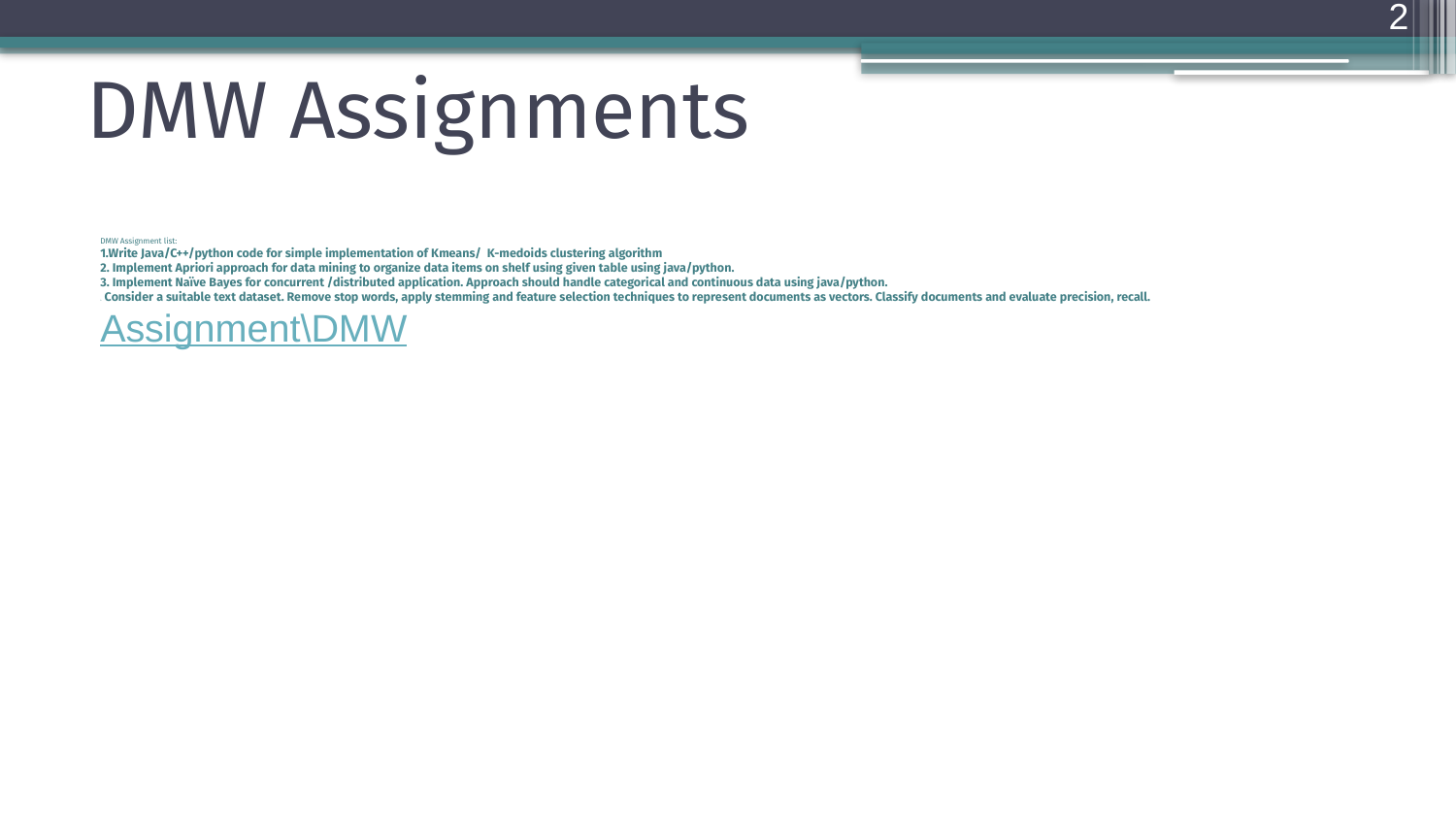

2
# DMW Assignments
DMW Assignment list:
1.Write Java/C++/python code for simple implementation of Kmeans/  K-medoids clustering algorithm
2. Implement Apriori approach for data mining to organize data items on shelf using given table using java/python.
3. Implement Naïve Bayes for concurrent /distributed application. Approach should handle categorical and continuous data using java/python.
4. Consider a suitable text dataset. Remove stop words, apply stemming and feature selection techniques to represent documents as vectors. Classify documents and evaluate precision, recall.
Assignment\DMW